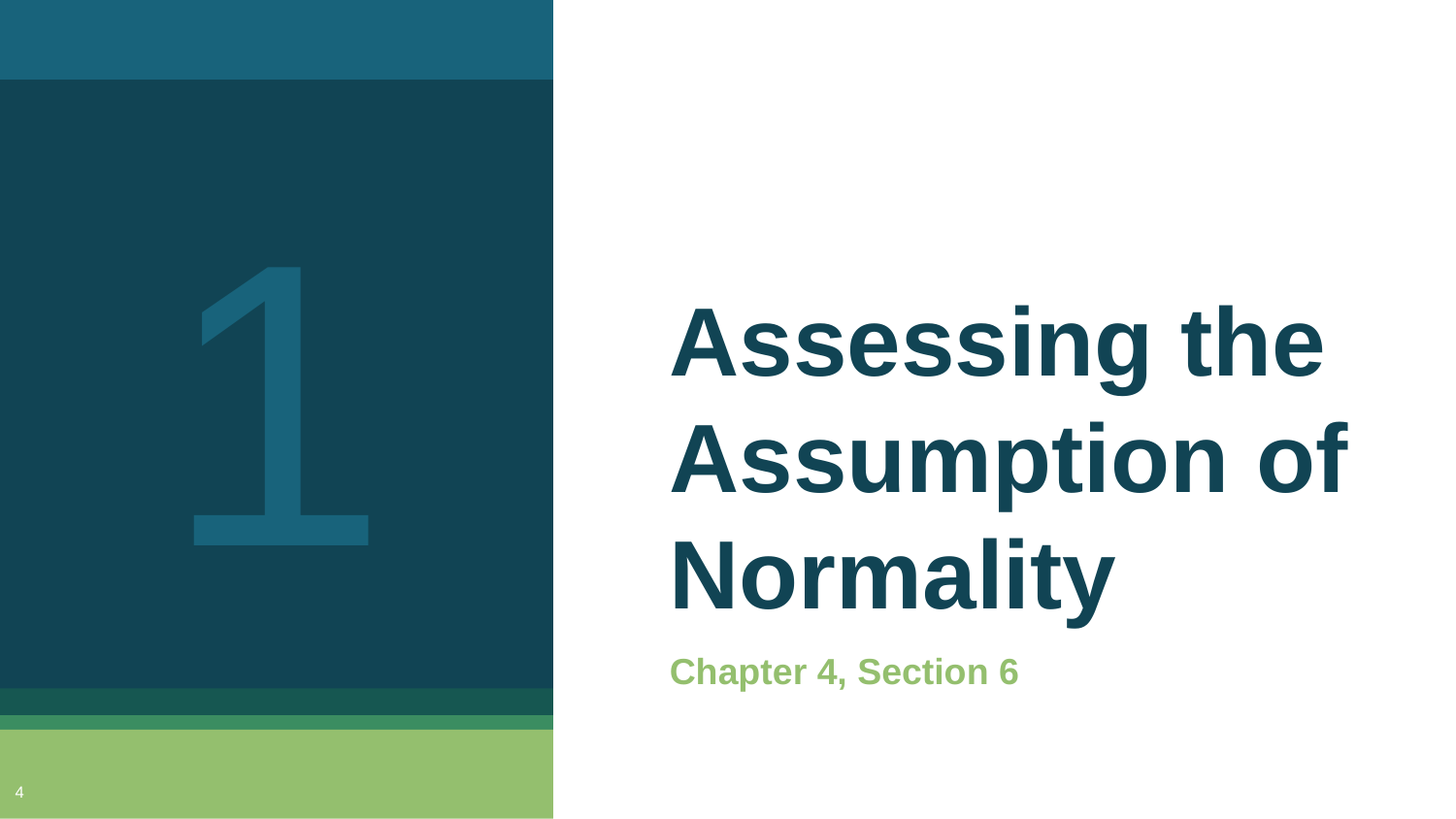

1
# Assessing the Assumption of Normality
Chapter 4, Section 6
4